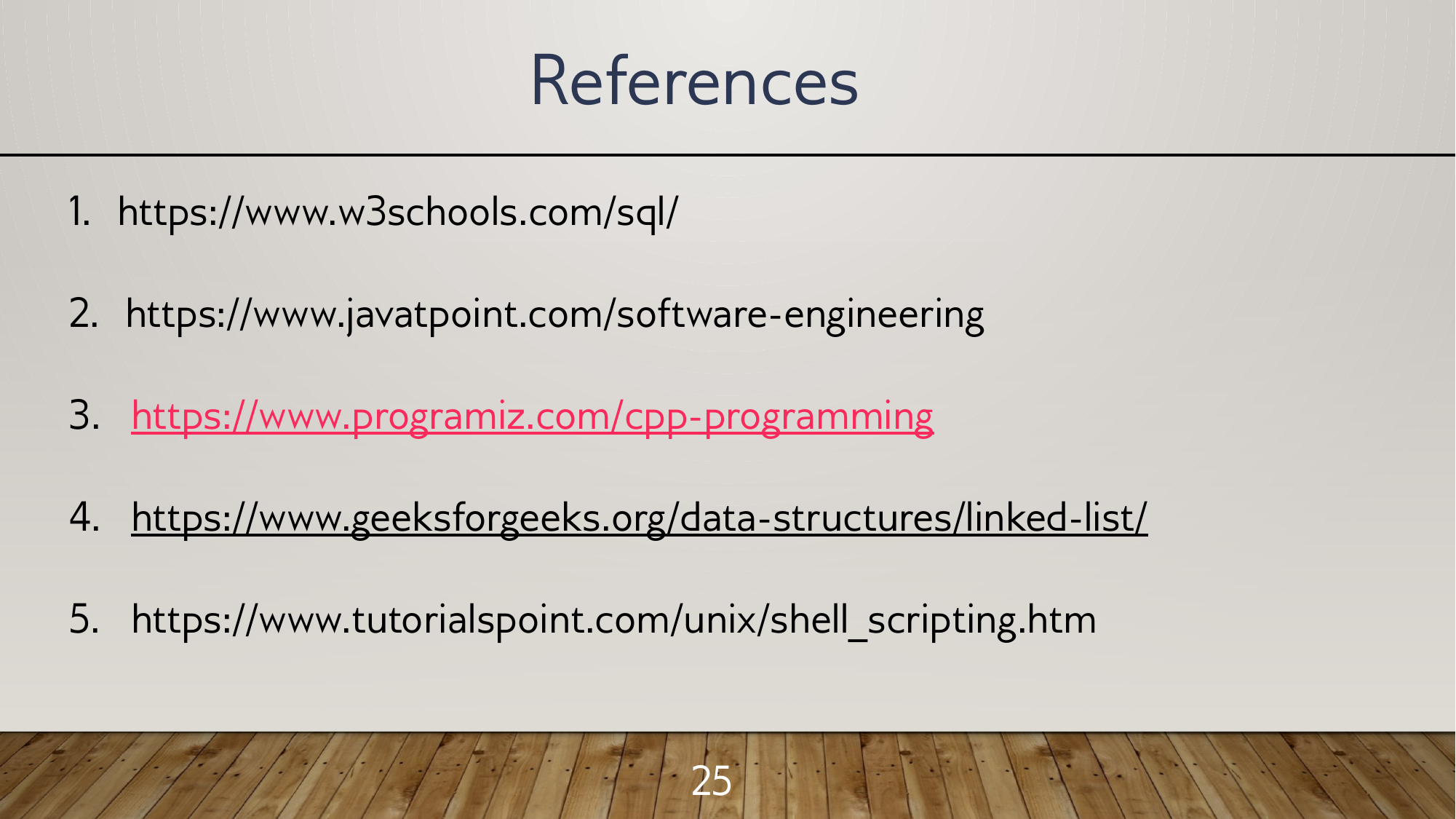

References

1.  https://www.w3schools.com/sql/

2.  https://www.javatpoint.com/software-engineering

https://www.programiz.com/cpp-programming

https://www.geeksforgeeks.org/data-structures/linked-list/

https://www.tutorialspoint.com/unix/shell_scripting.htm
25